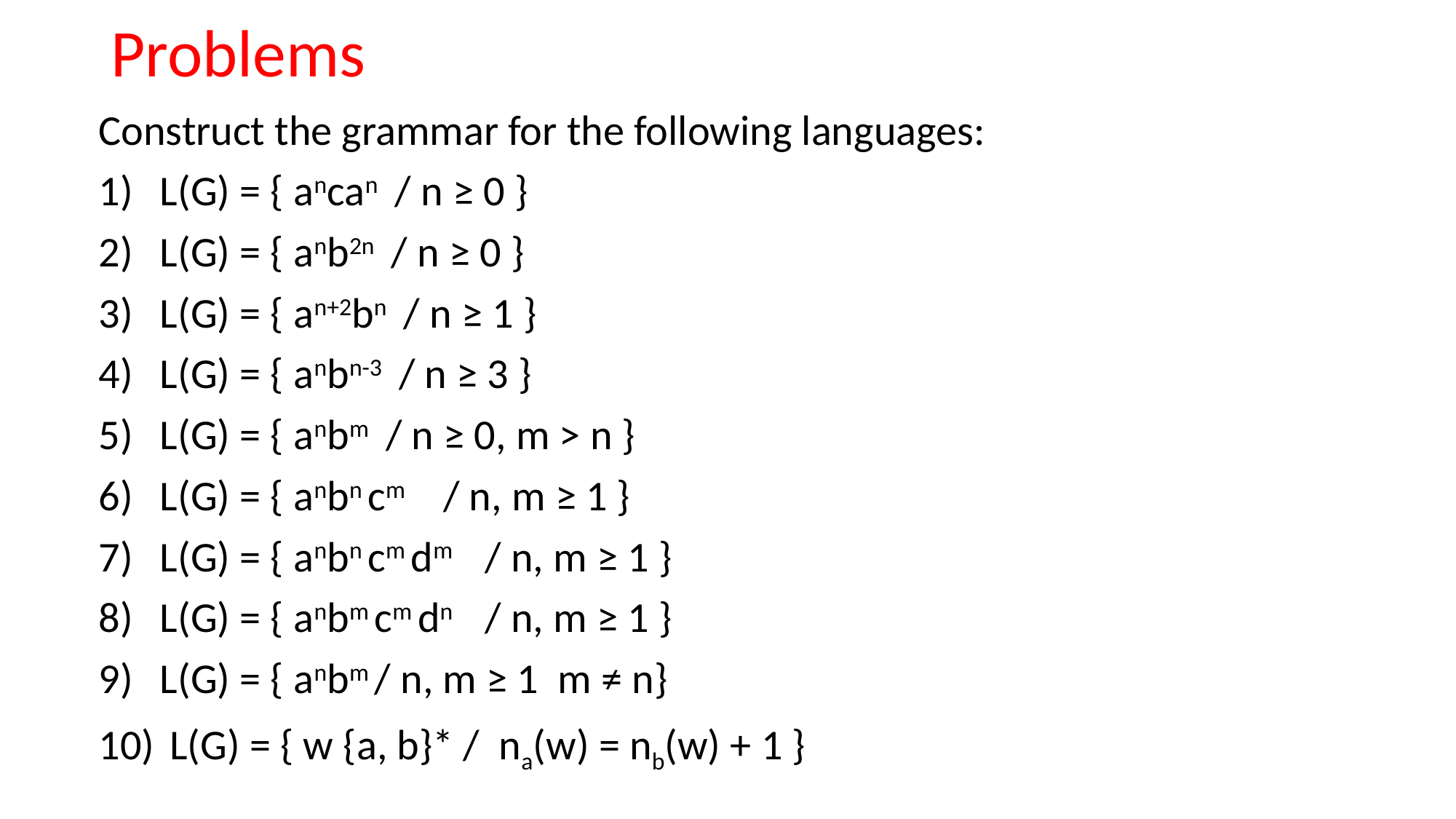

# Problems
Construct the grammar for the following languages:
L(G) = { ancan   / n ≥ 0 }
L(G) = { anb2n   / n ≥ 0 }
L(G) = { an+2bn   / n ≥ 1 }
L(G) = { anbn-3   / n ≥ 3 }
L(G) = { anbm   / n ≥ 0, m ˃ n }
L(G) = { anbn cm      / n, m ≥ 1 }
L(G) = { anbn cm dm     / n, m ≥ 1 }
L(G) = { anbm cm dn     / n, m ≥ 1 }
L(G) = { anbm / n, m ≥ 1  m ≠ n}
 L(G) = { w {a, b}* /  na(w) = nb(w) + 1 }